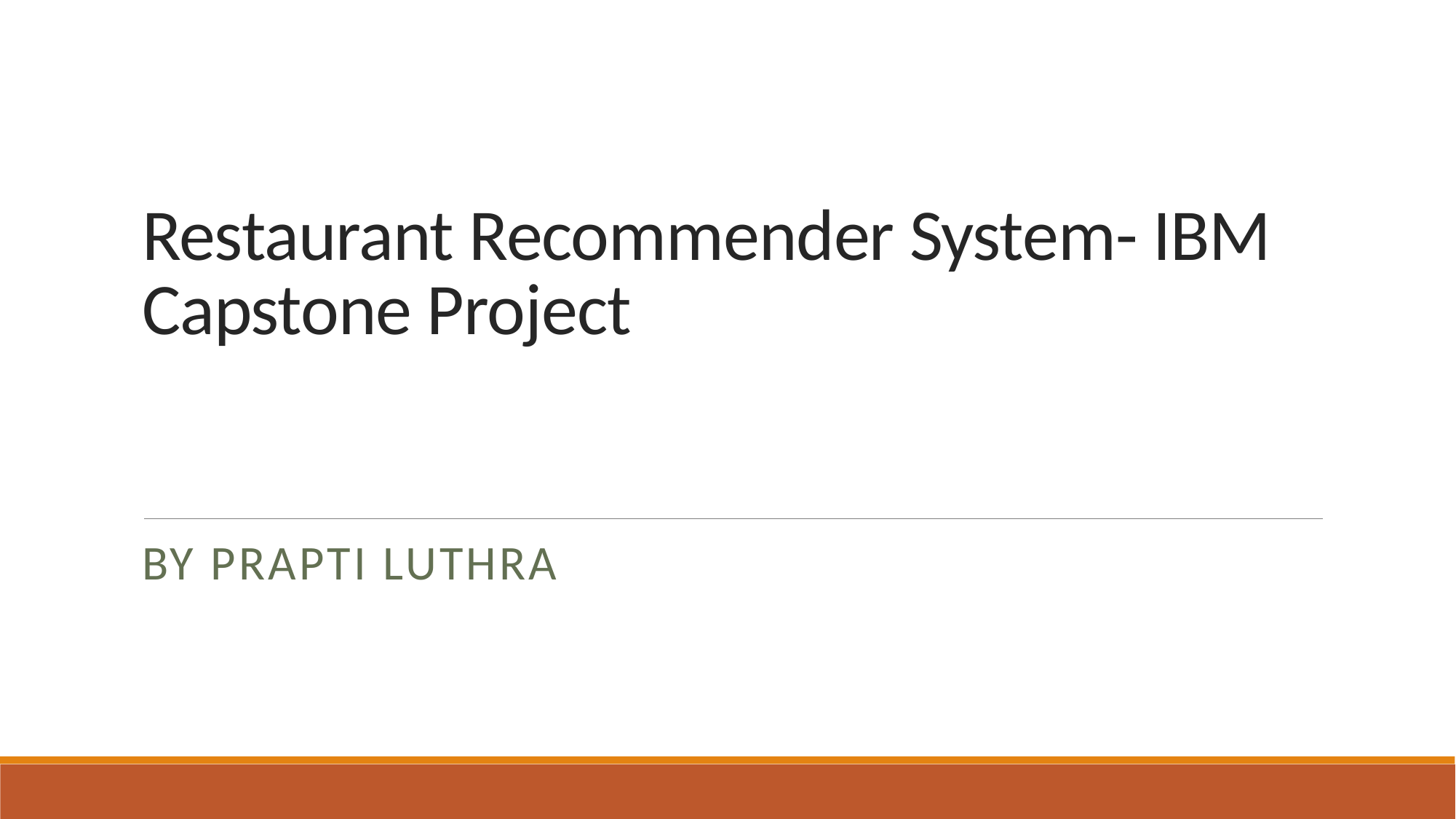

# Restaurant Recommender System- IBM Capstone Project
By Prapti Luthra